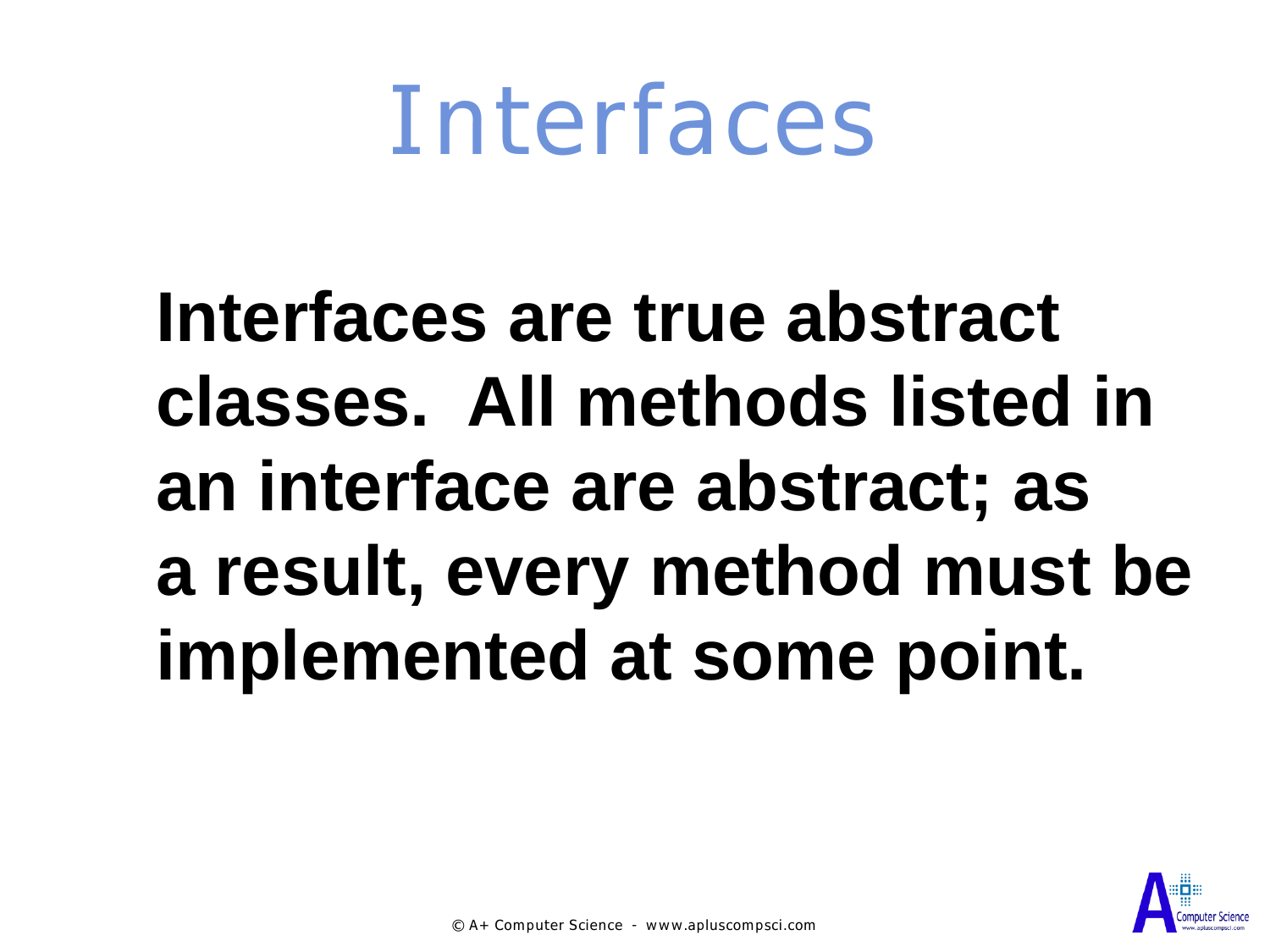

Interfaces
Interfaces are true abstract
classes.  All methods listed in
an interface are abstract; as
a result, every method must be
implemented at some point.

© A+ Computer Science  -  www.apluscompsci.com